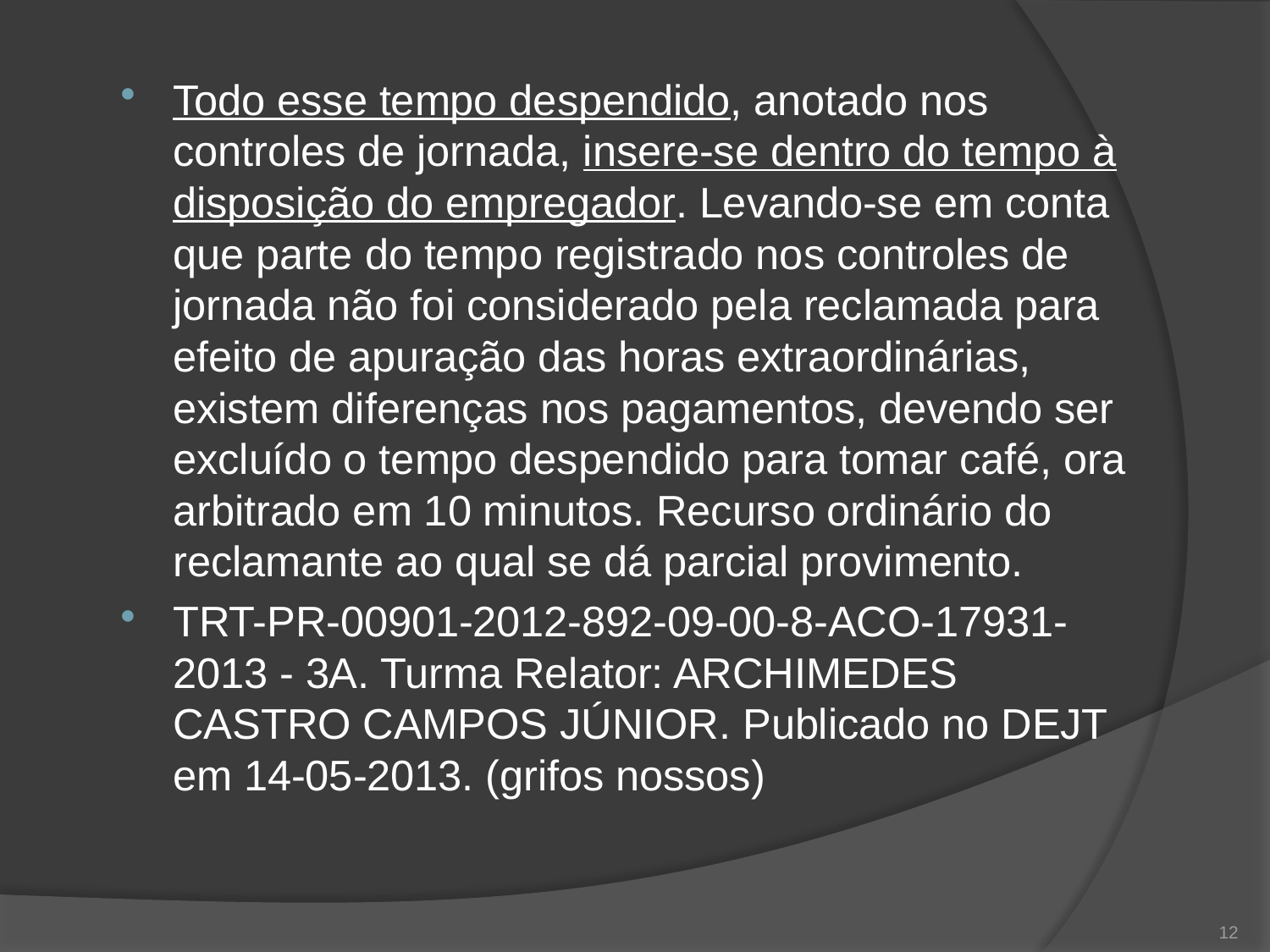

Todo esse tempo despendido, anotado nos controles de jornada, insere-se dentro do tempo à disposição do empregador. Levando-se em conta que parte do tempo registrado nos controles de jornada não foi considerado pela reclamada para efeito de apuração das horas extraordinárias, existem diferenças nos pagamentos, devendo ser excluído o tempo despendido para tomar café, ora arbitrado em 10 minutos. Recurso ordinário do reclamante ao qual se dá parcial provimento.
TRT-PR-00901-2012-892-09-00-8-ACO-17931-2013 - 3A. Turma Relator: ARCHIMEDES CASTRO CAMPOS JÚNIOR. Publicado no DEJT em 14-05-2013. (grifos nossos)
12